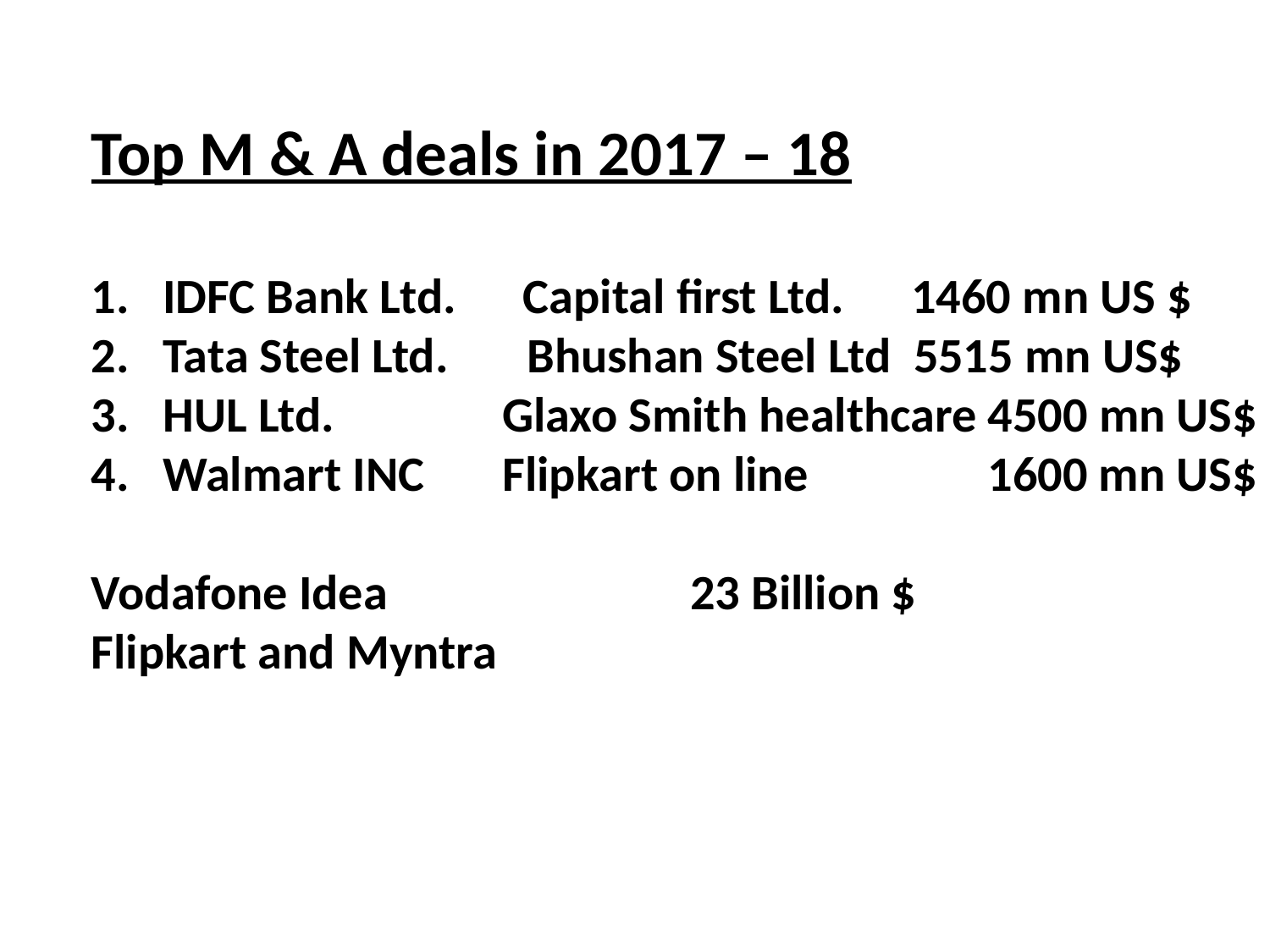

Top M & A deals in 2017 – 18

IDFC Bank Ltd.      Capital first Ltd.      1460 mn US $
Tata Steel Ltd.       Bhushan Steel Ltd  5515 mn US$
HUL Ltd.               Glaxo Smith healthcare 4500 mn US$
Walmart INC       Flipkart on line                1600 mn US$

Vodafone Idea                           23 Billion $
Flipkart and Myntra